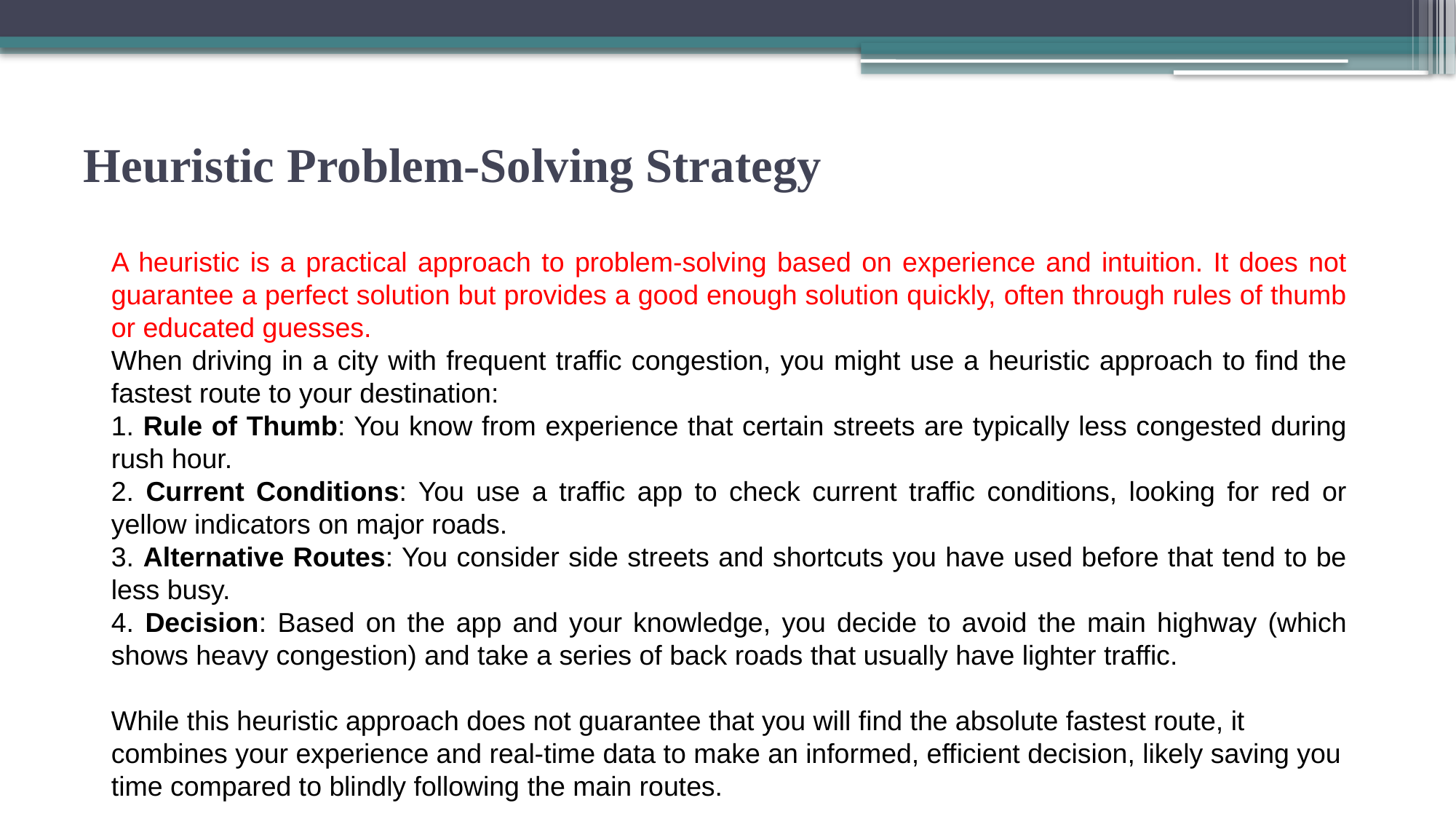

# Heuristic Problem-Solving Strategy
A heuristic is a practical approach to problem-solving based on experience and intuition. It does not guarantee a perfect solution but provides a good enough solution quickly, often through rules of thumb or educated guesses.
When driving in a city with frequent traffic congestion, you might use a heuristic approach to find the fastest route to your destination:
1. Rule of Thumb: You know from experience that certain streets are typically less congested during rush hour.
2. Current Conditions: You use a traffic app to check current traffic conditions, looking for red or yellow indicators on major roads.
3. Alternative Routes: You consider side streets and shortcuts you have used before that tend to be less busy.
4. Decision: Based on the app and your knowledge, you decide to avoid the main highway (which shows heavy congestion) and take a series of back roads that usually have lighter traffic.

While this heuristic approach does not guarantee that you will find the absolute fastest route, it combines your experience and real-time data to make an informed, efficient decision, likely saving you time compared to blindly following the main routes.